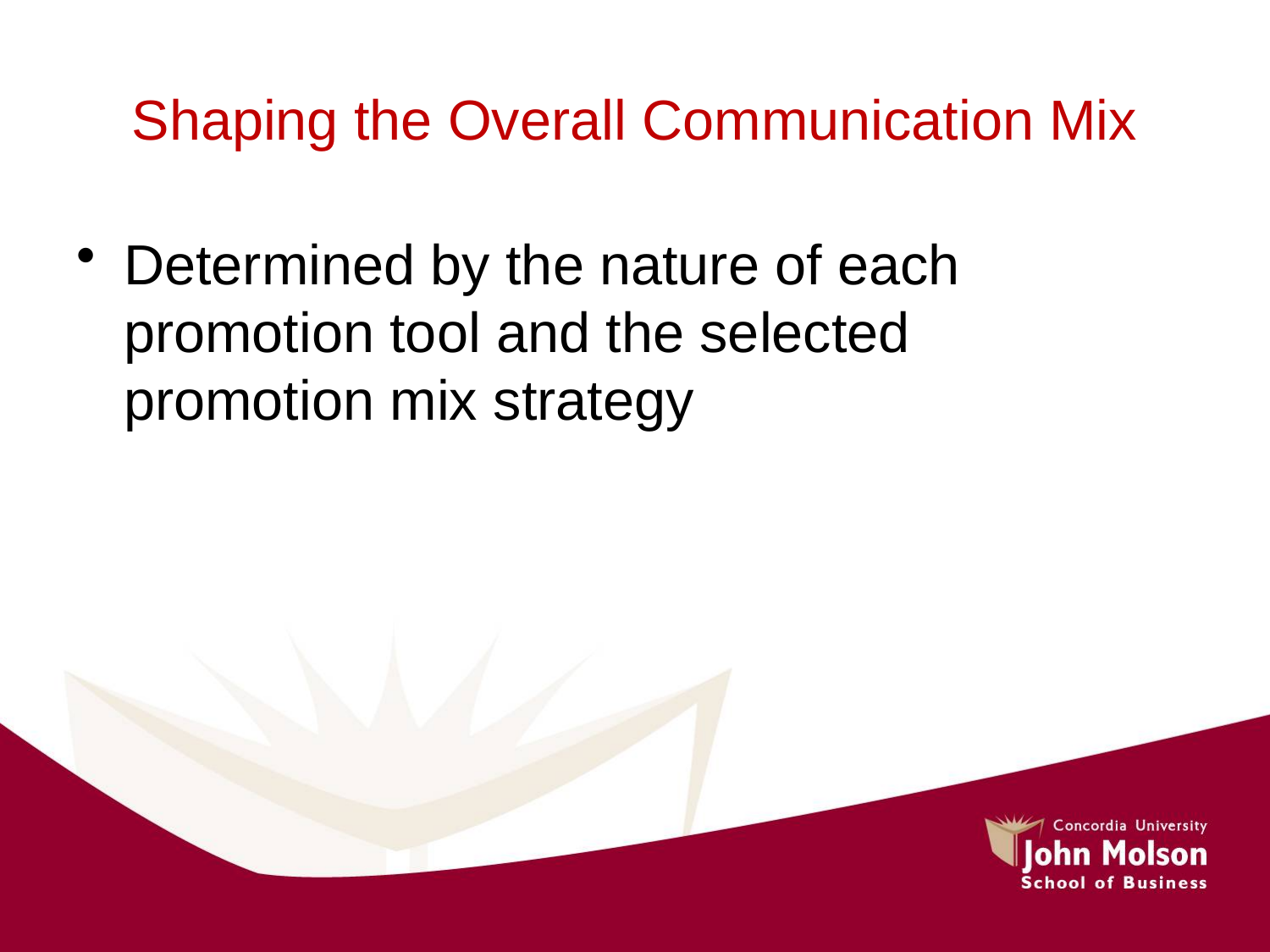

# Shaping the Overall Communication Mix
Determined by the nature of each promotion tool and the selected
promotion mix strategy